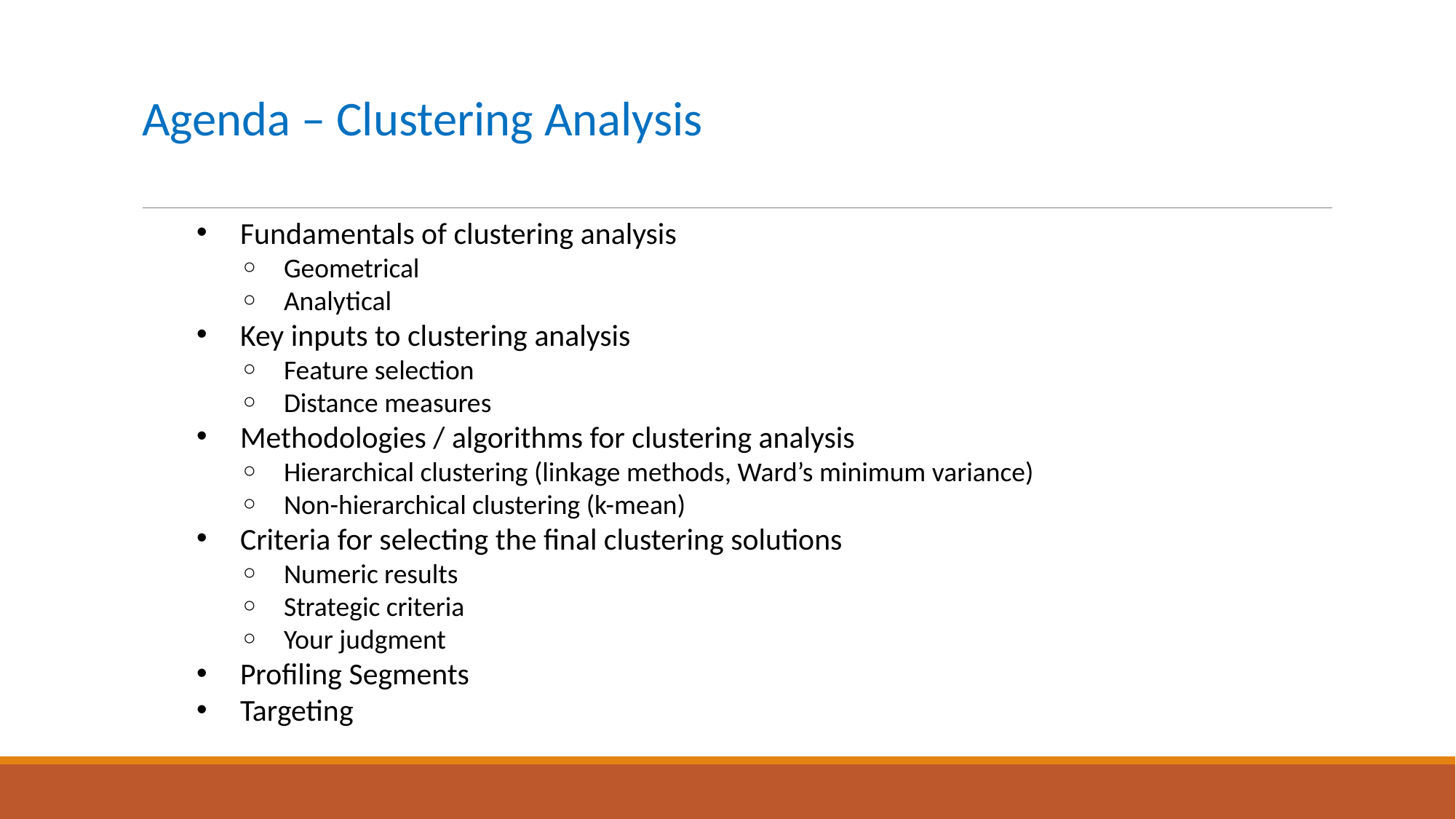

# Agenda – Clustering Analysis
Fundamentals of clustering analysis
Geometrical
Analytical
Key inputs to clustering analysis
Feature selection
Distance measures
Methodologies / algorithms for clustering analysis
Hierarchical clustering (linkage methods, Ward’s minimum variance)
Non-hierarchical clustering (k-mean)
Criteria for selecting the final clustering solutions
Numeric results
Strategic criteria
Your judgment
Profiling Segments
Targeting